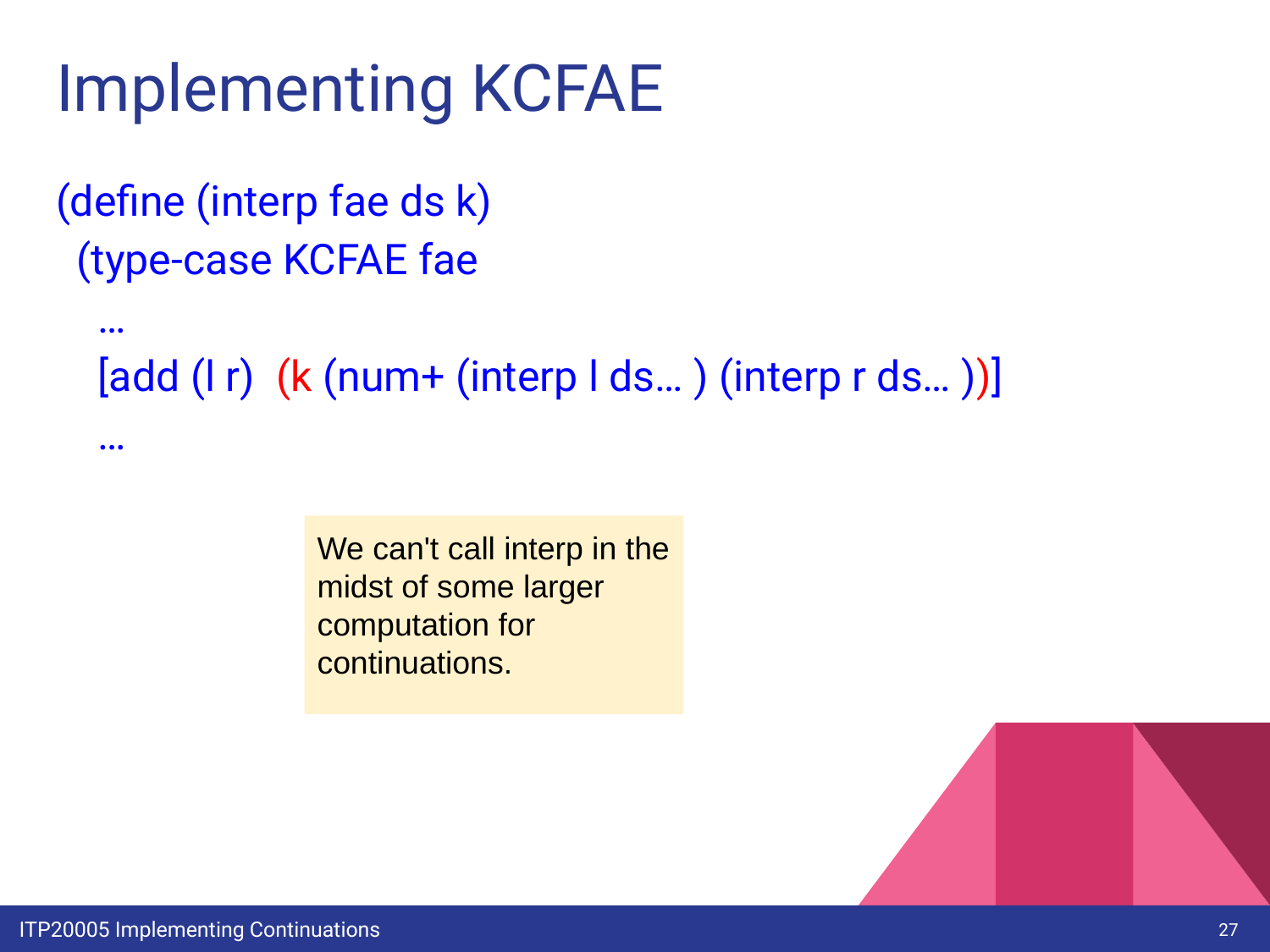

# Implementing KCFAE
(define (interp fae ds k)
  (type-case KCFAE fae
    …
    [add (l r)  (k (num+ (interp l ds… ) (interp r ds… ))]
    …
We can't call interp in the midst of some larger computation for continuations.
27